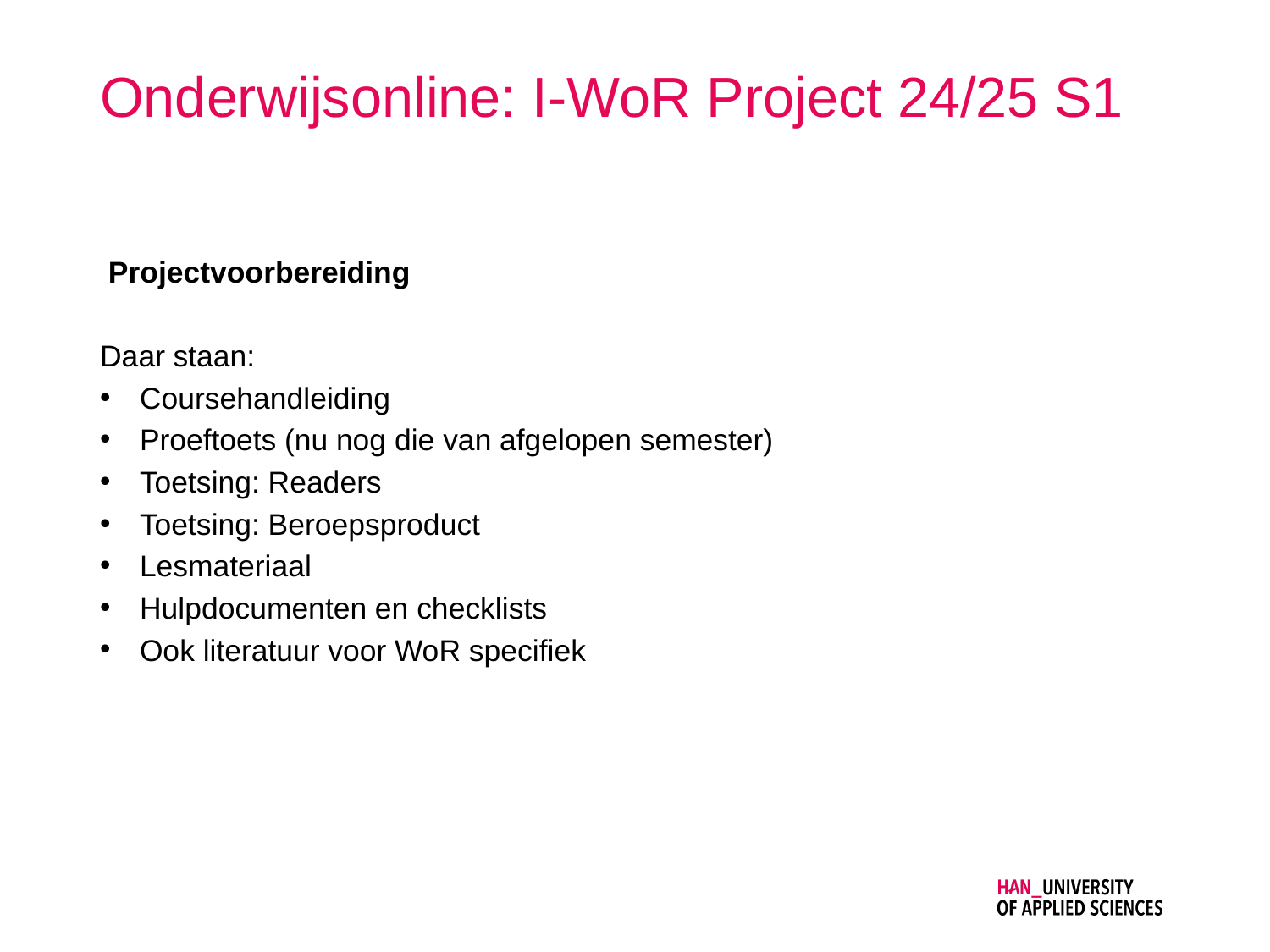

# Onderwijsonline: I-WoR Project 24/25 S1

 Projectvoorbereiding

Daar staan:
Coursehandleiding
Proeftoets (nu nog die van afgelopen semester)
Toetsing: Readers
Toetsing: Beroepsproduct
Lesmateriaal
Hulpdocumenten en checklists
Ook literatuur voor WoR specifiek